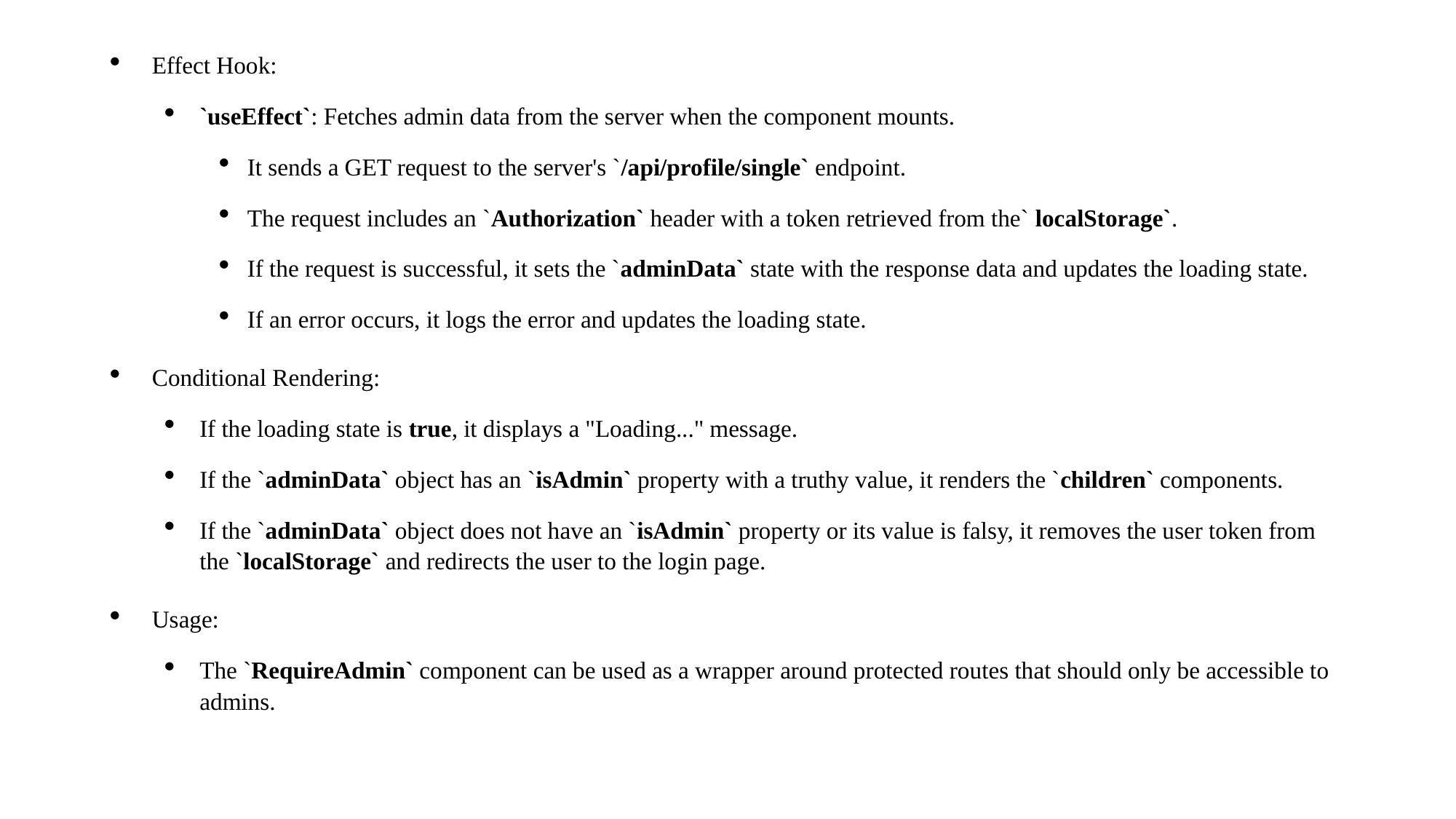

Effect Hook:
`useEffect`: Fetches admin data from the server when the component mounts.
It sends a GET request to the server's `/api/profile/single` endpoint.
The request includes an `Authorization` header with a token retrieved from the` localStorage`.
If the request is successful, it sets the `adminData` state with the response data and updates the loading state.
If an error occurs, it logs the error and updates the loading state.
Conditional Rendering:
If the loading state is true, it displays a "Loading..." message.
If the `adminData` object has an `isAdmin` property with a truthy value, it renders the `children` components.
If the `adminData` object does not have an `isAdmin` property or its value is falsy, it removes the user token from the `localStorage` and redirects the user to the login page.
Usage:
The `RequireAdmin` component can be used as a wrapper around protected routes that should only be accessible to admins.